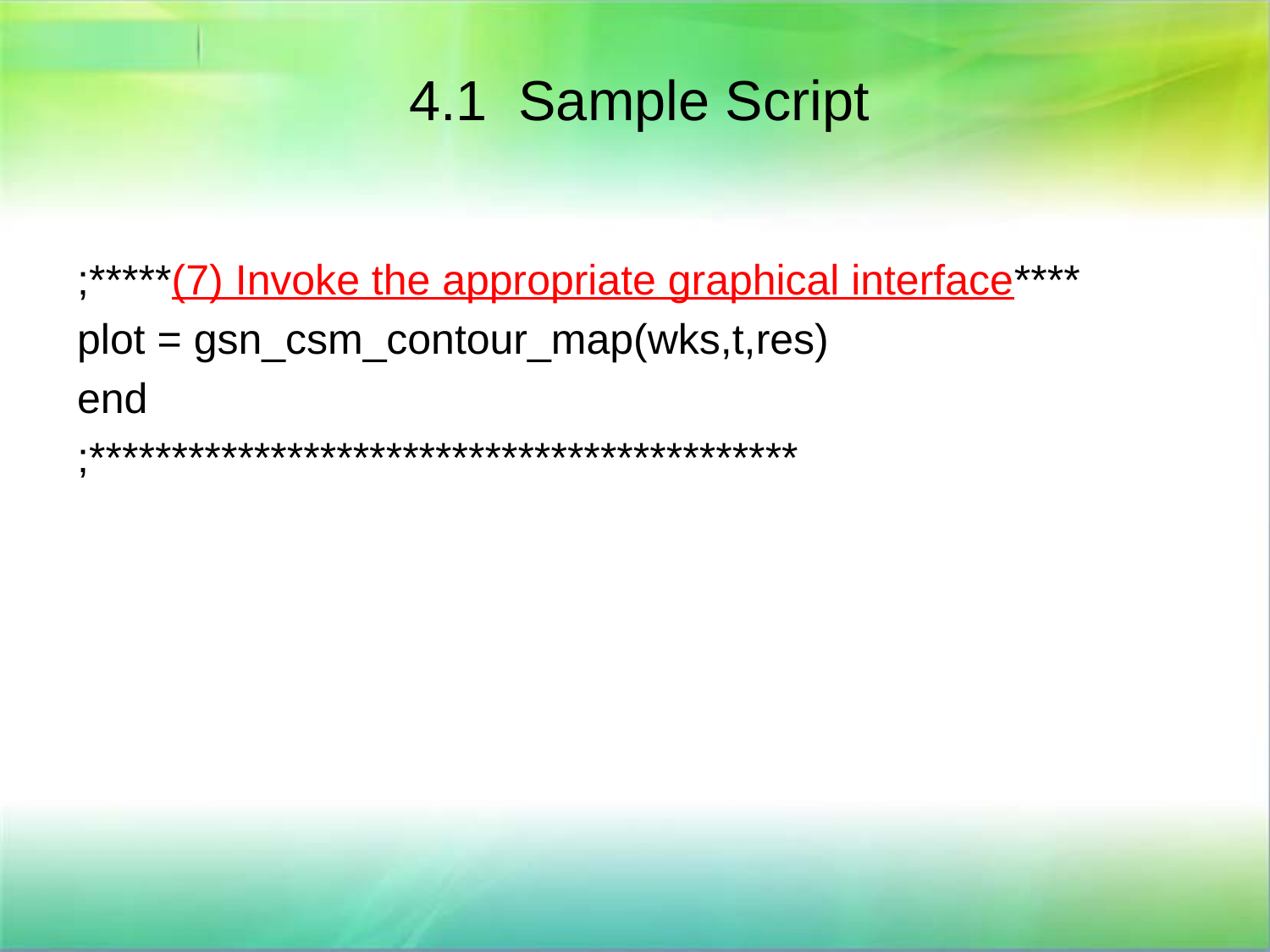

# 4.1  Sample Script
;*****(7) Invoke the appropriate graphical interface****
plot = gsn_csm_contour_map(wks,t,res)
end
;*******************************************